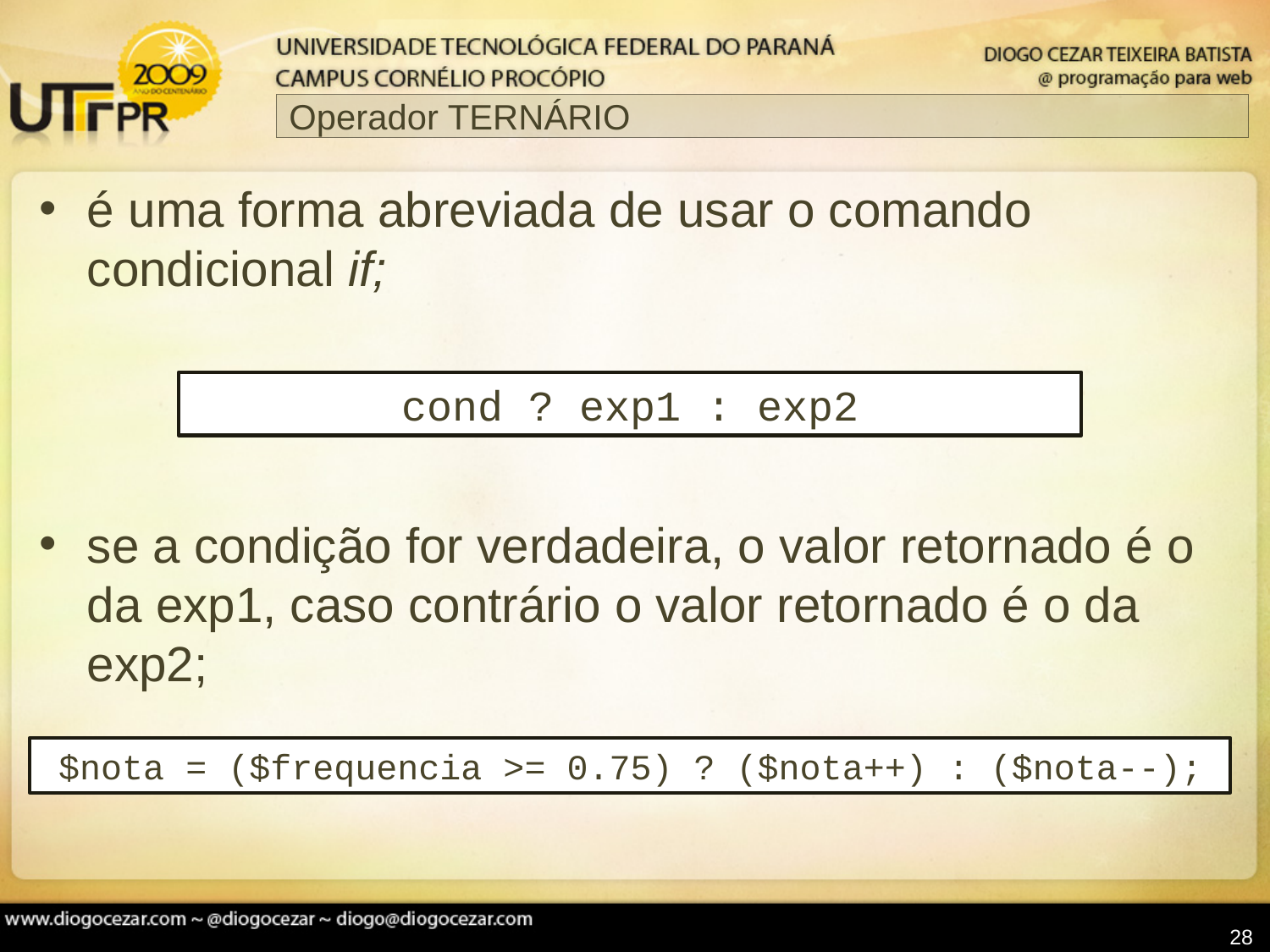

# Operador TERNÁRIO
é uma forma abreviada de usar o comando condicional if;

se a condição for verdadeira, o valor retornado é o da exp1, caso contrário o valor retornado é o da exp2;

cond ? exp1 : exp2
$nota = ($frequencia >= 0.75) ? ($nota++) : ($nota--);
28